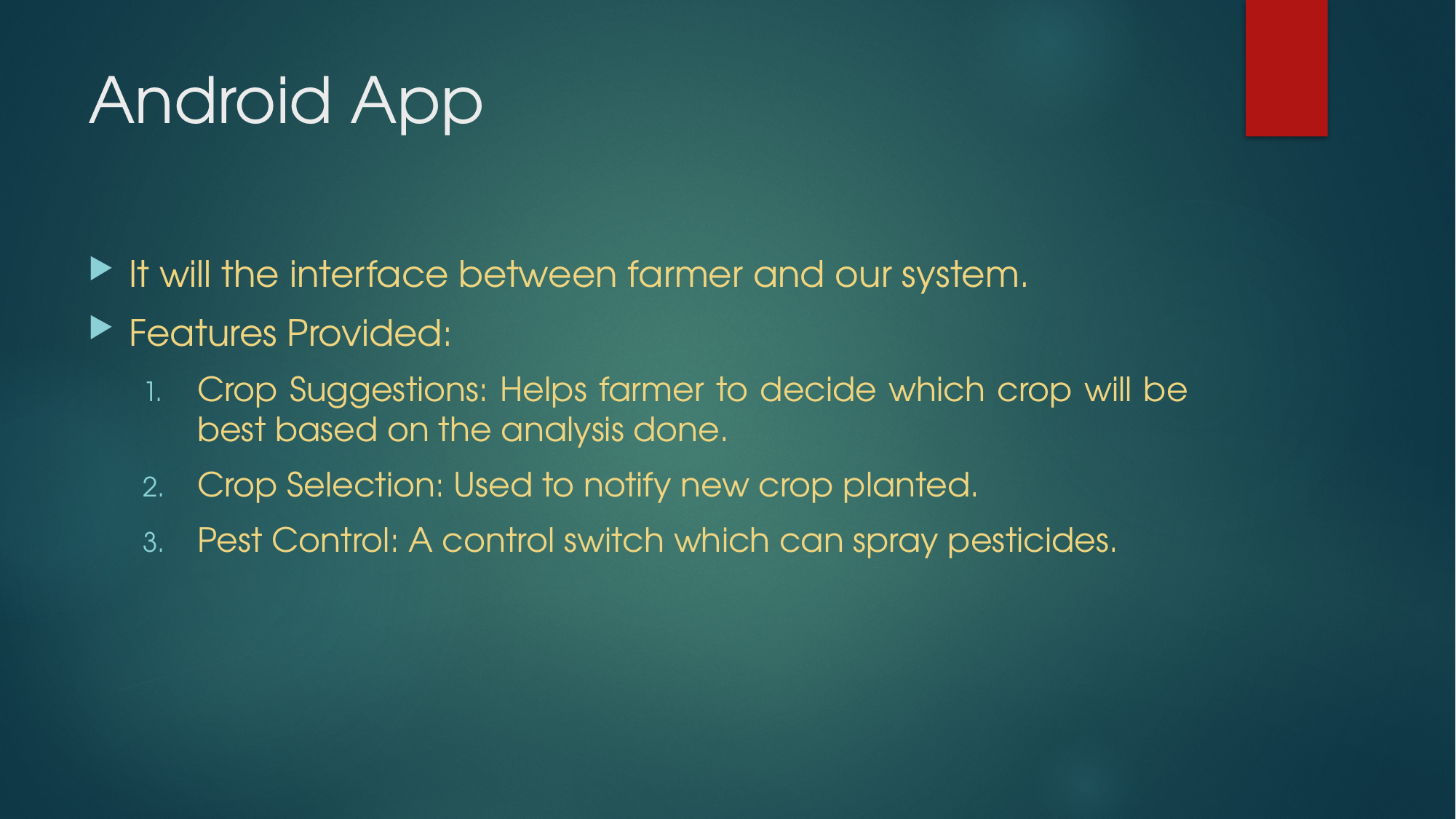

# Android App
It will the interface between farmer and our system.
Features Provided:
Crop Suggestions: Helps farmer to decide which crop will be best based on the analysis done.
Crop Selection: Used to notify new crop planted.
Pest Control: A control switch which can spray pesticides.